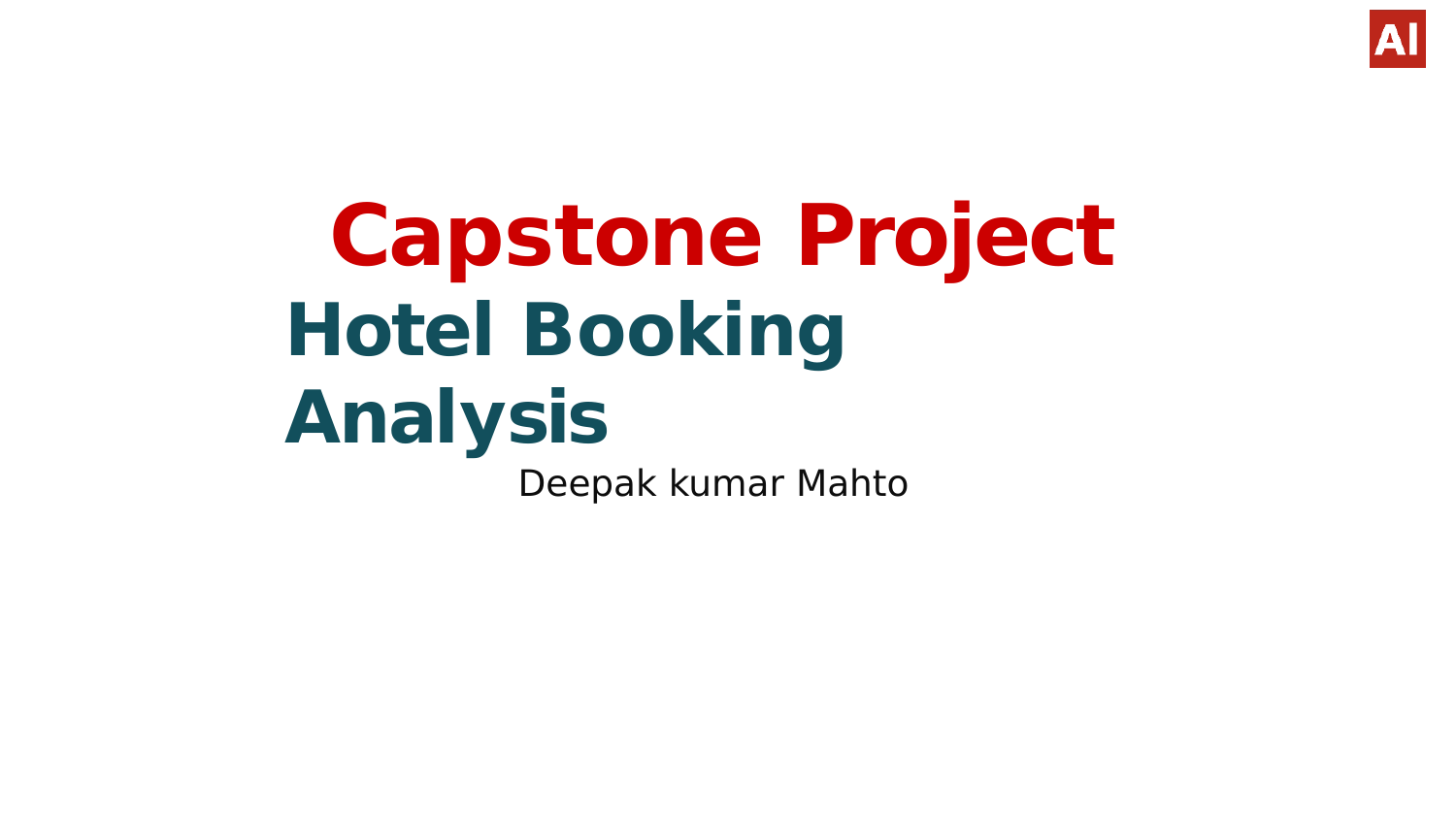

# Capstone Project
Hotel Booking Analysis
Deepak kumar Mahto